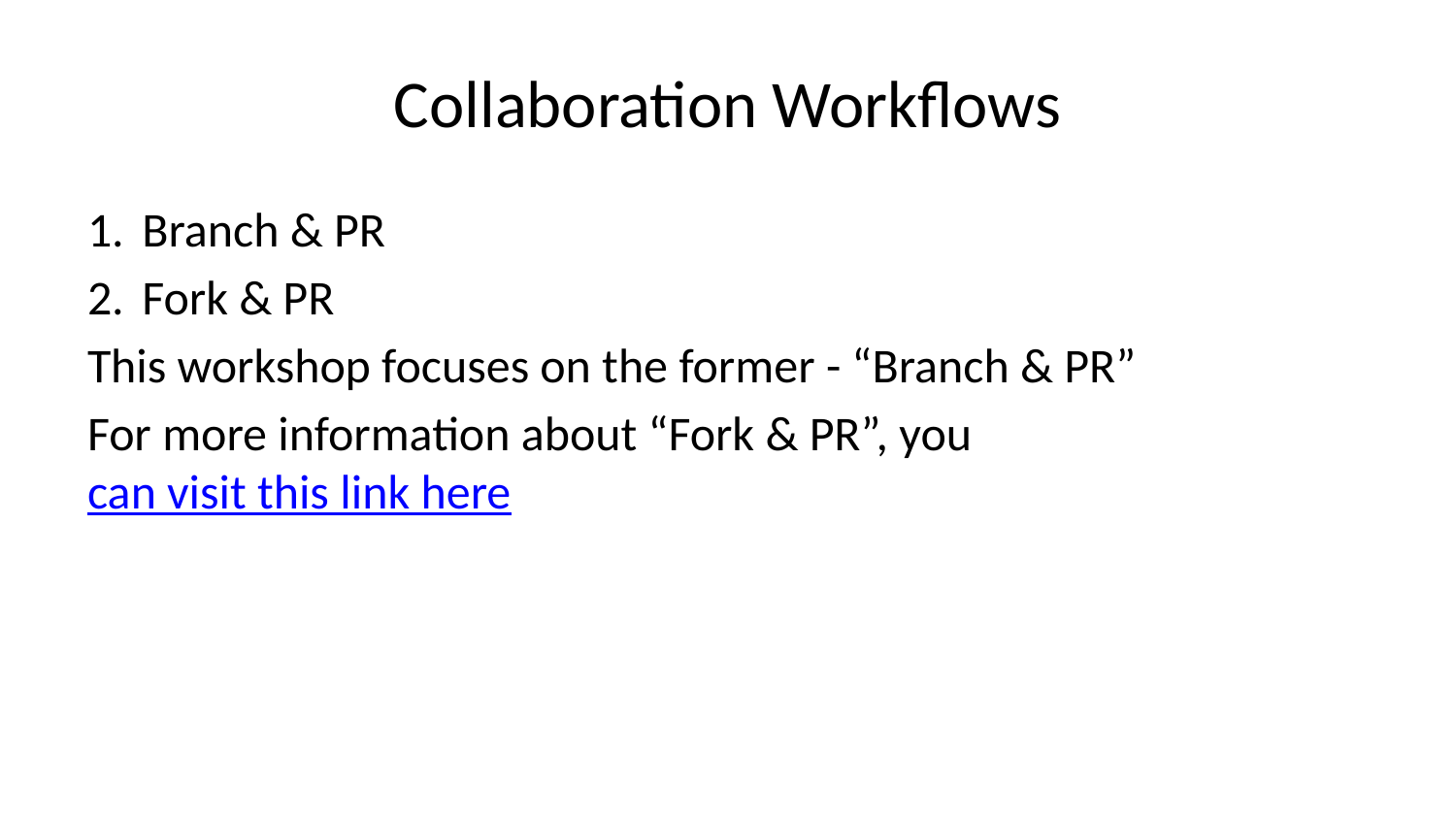

# Collaboration Workflows
Branch & PR
Fork & PR
This workshop focuses on the former - “Branch & PR”
For more information about “Fork & PR”, you can visit this link here